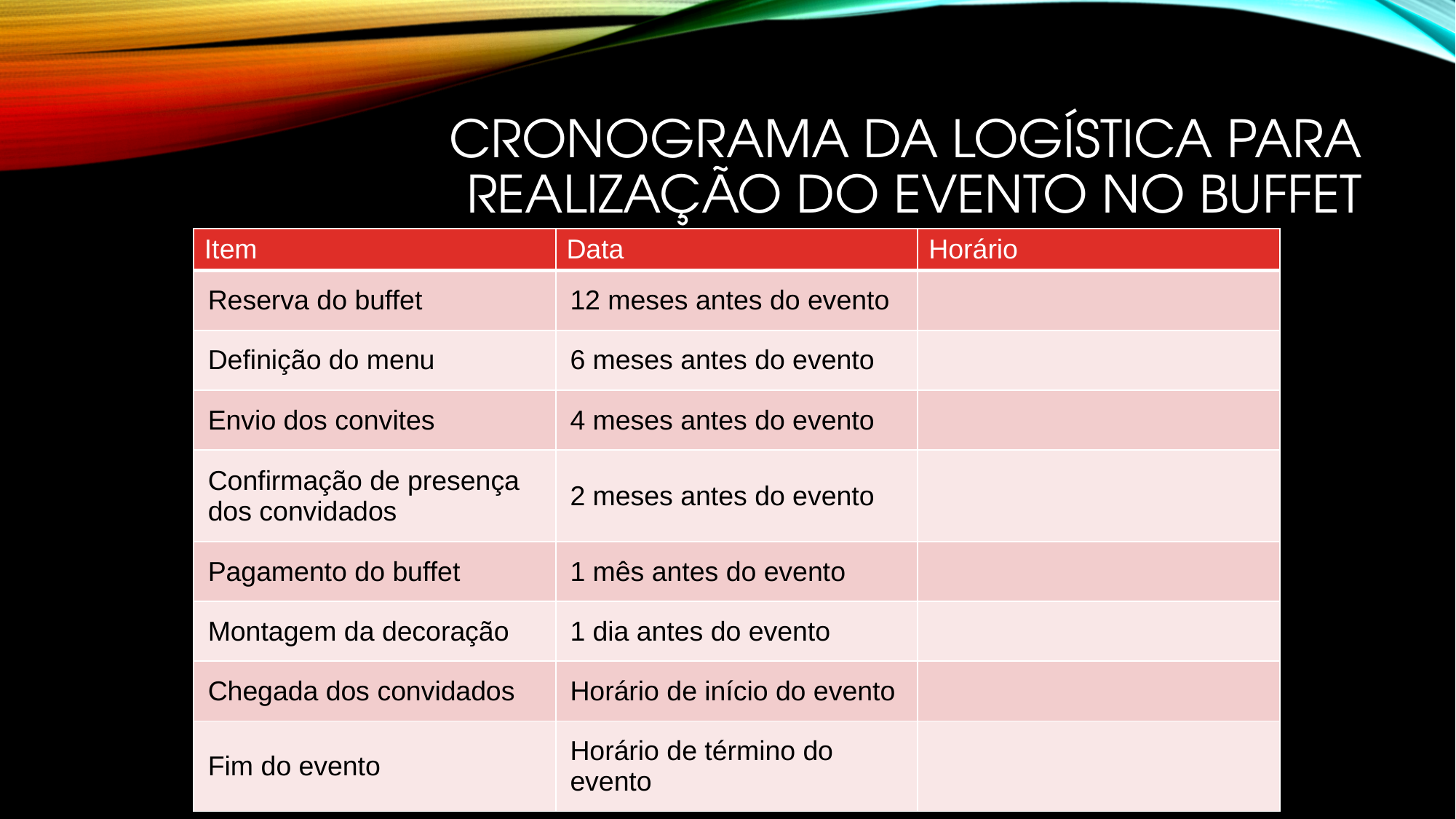

# Cronograma da Logística para realização do evento no buffet
| Item | Data | Horário |
| --- | --- | --- |
| Reserva do buffet | 12 meses antes do evento |  |
| Definição do menu | 6 meses antes do evento |  |
| Envio dos convites | 4 meses antes do evento |  |
| Confirmação de presença dos convidados | 2 meses antes do evento |  |
| Pagamento do buffet | 1 mês antes do evento |  |
| Montagem da decoração | 1 dia antes do evento |  |
| Chegada dos convidados | Horário de início do evento |  |
| Fim do evento | Horário de término do evento |  |